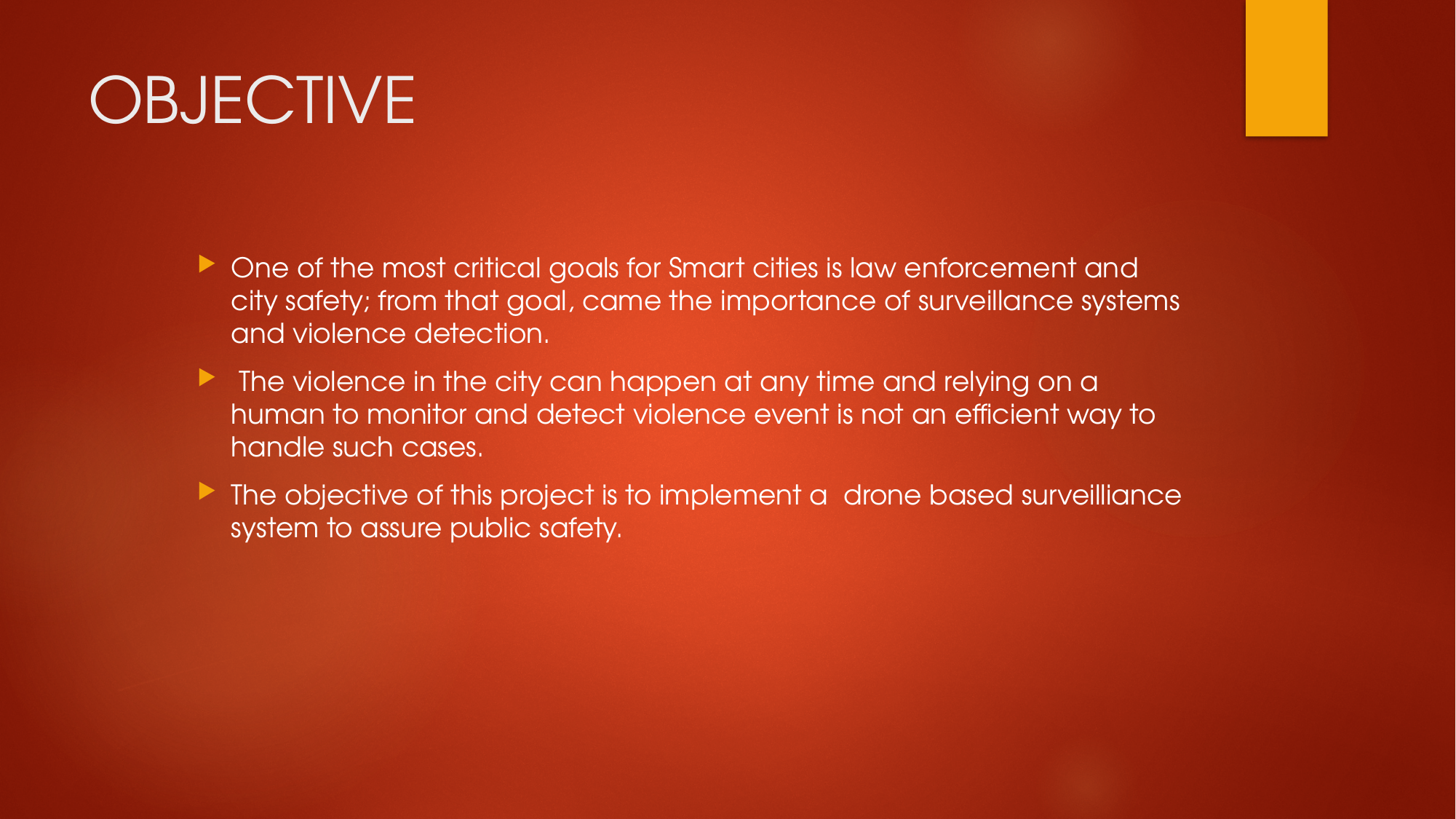

# OBJECTIVE
One of the most critical goals for Smart cities is law enforcement and city safety; from that goal, came the importance of surveillance systems and violence detection.
 The violence in the city can happen at any time and relying on a human to monitor and detect violence event is not an efficient way to handle such cases.
The objective of this project is to implement a  drone based surveilliance system to assure public safety.